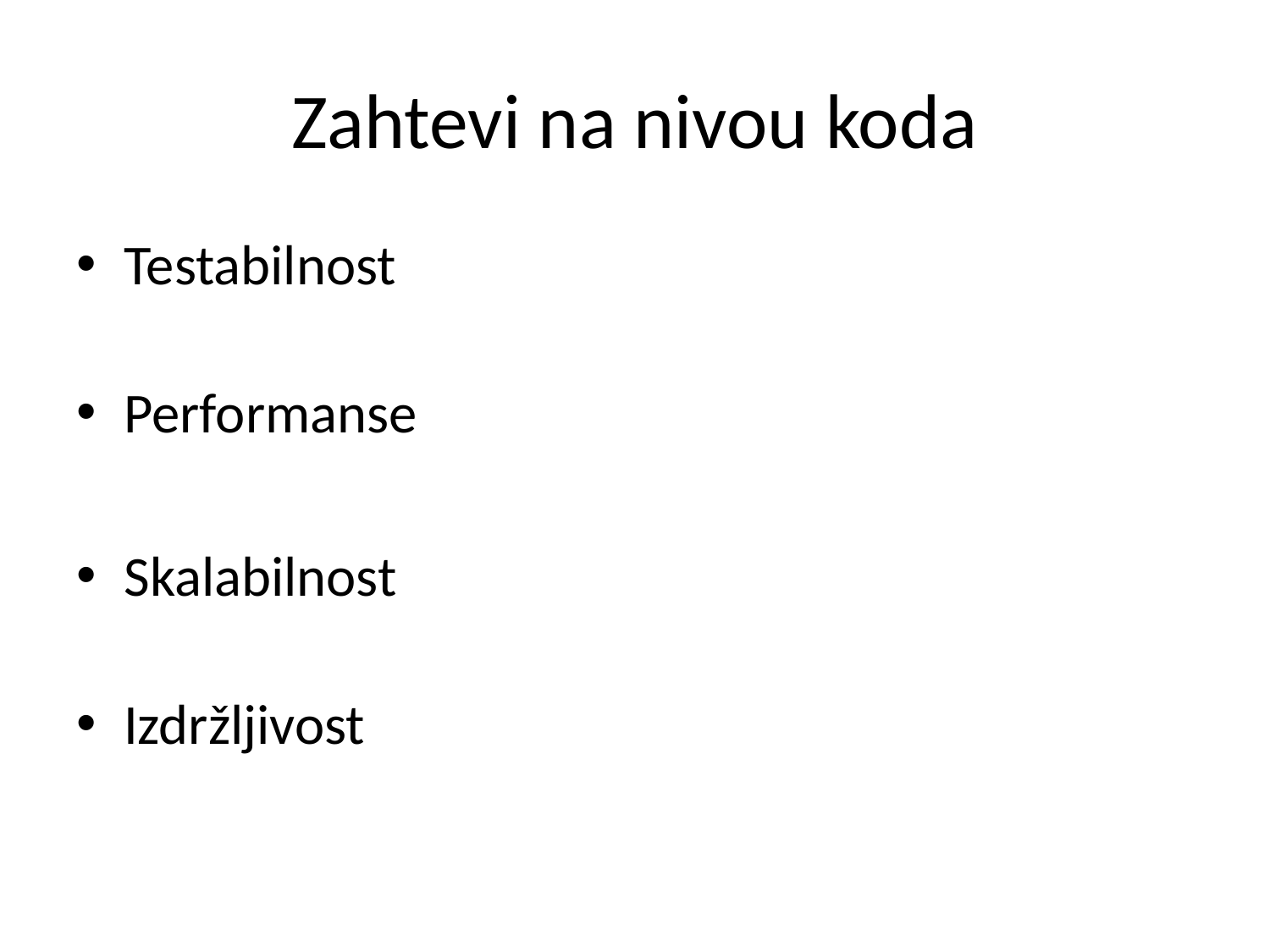

# Zahtevi na nivou koda
Testabilnost

Performanse

Skalabilnost

Izdržljivost